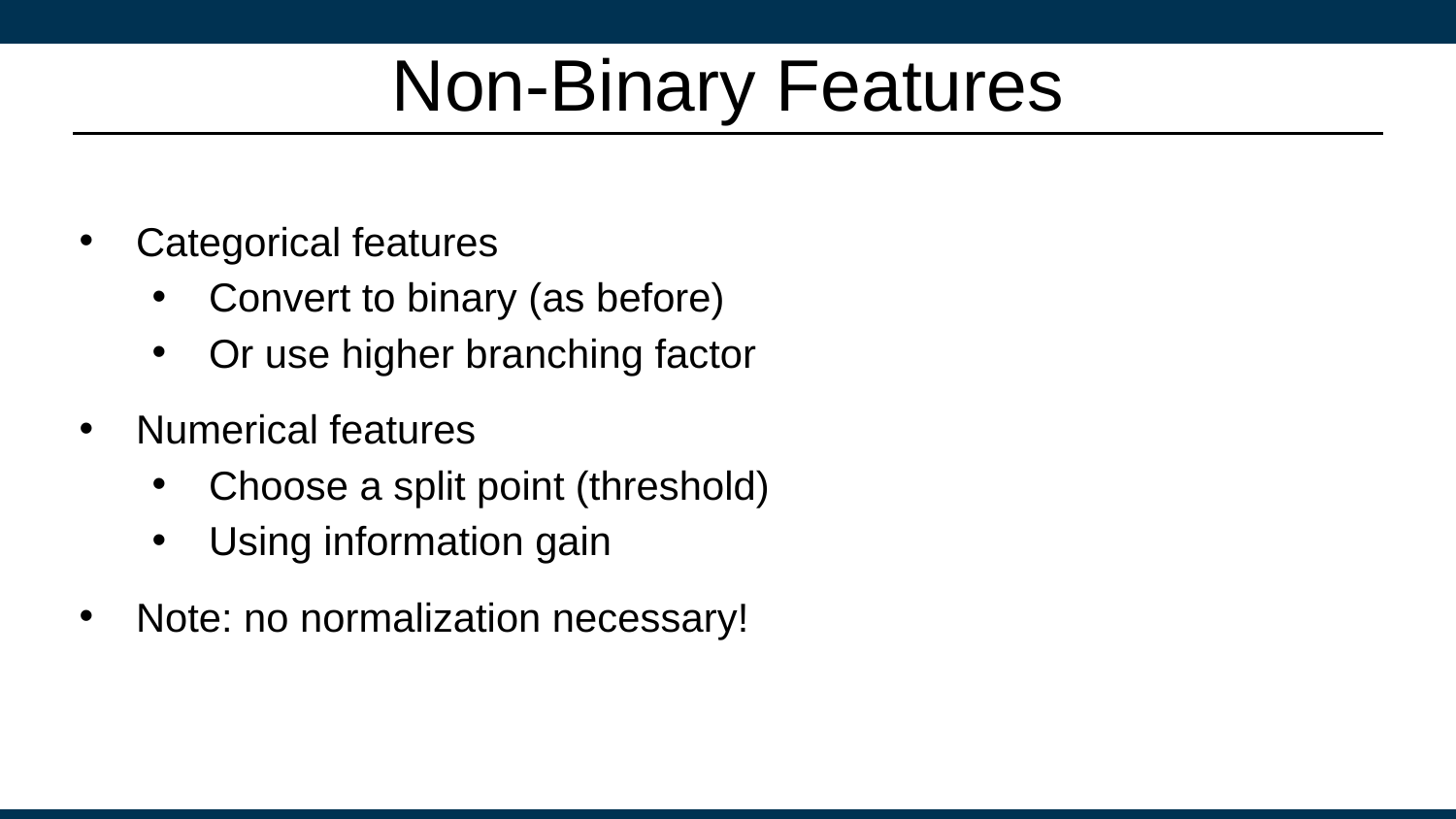

# Non-Binary Features
Categorical features
Convert to binary (as before)
Or use higher branching factor
Numerical features
Choose a split point (threshold)
Using information gain
Note: no normalization necessary!